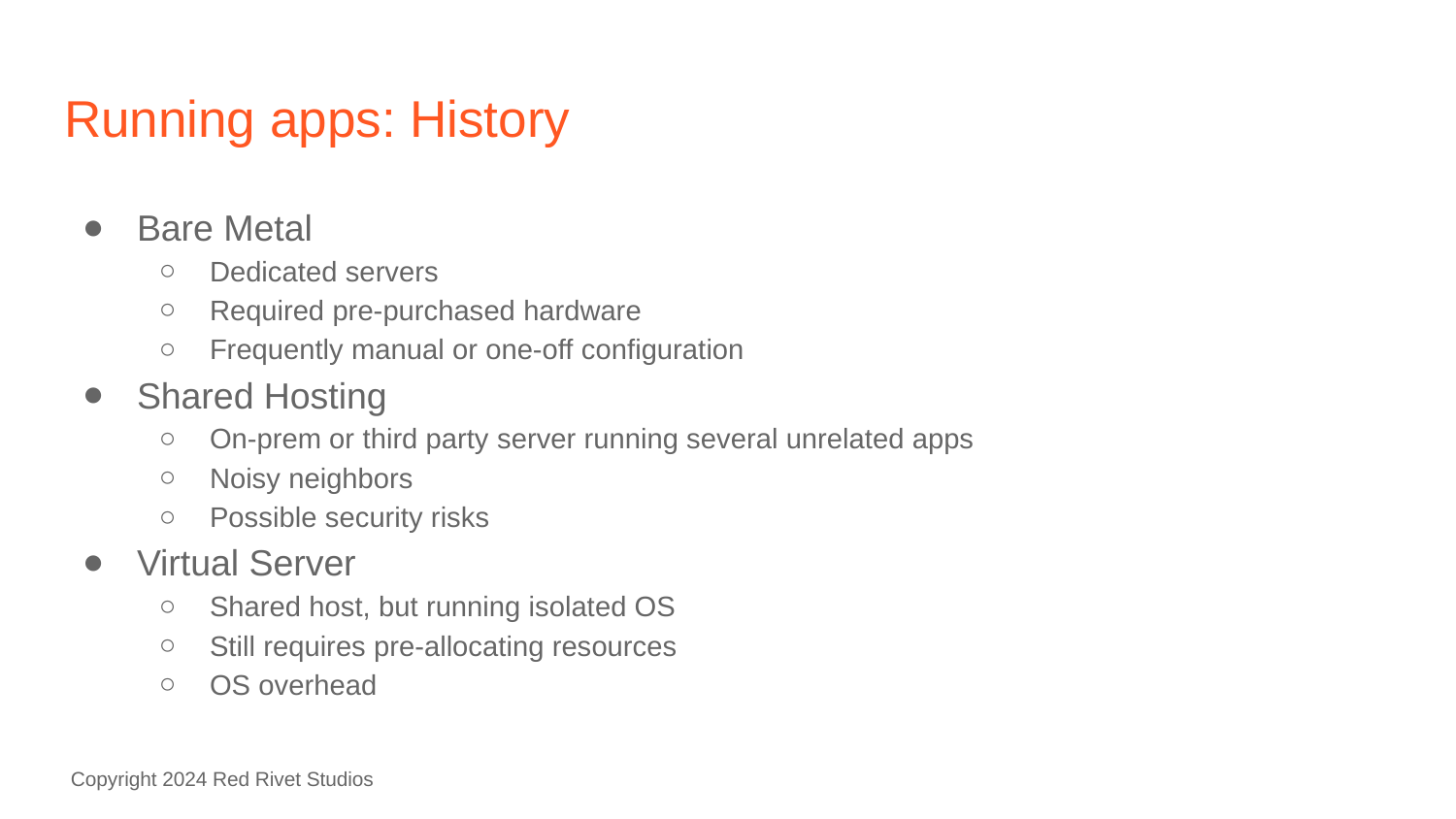

# Running apps: History
Bare Metal
Dedicated servers
Required pre-purchased hardware
Frequently manual or one-off configuration
Shared Hosting
On-prem or third party server running several unrelated apps
Noisy neighbors
Possible security risks
Virtual Server
Shared host, but running isolated OS
Still requires pre-allocating resources
OS overhead